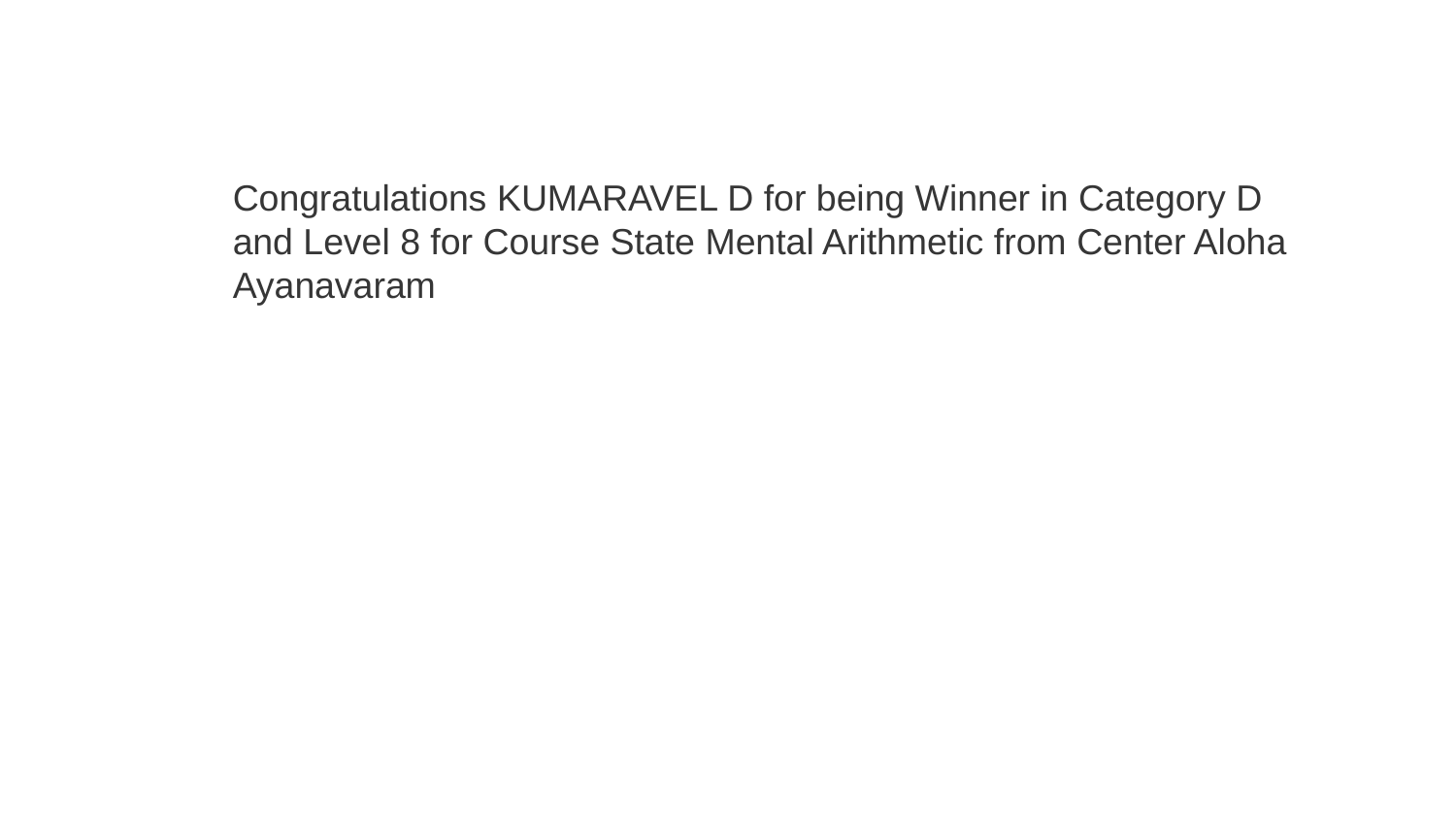

Congratulations KUMARAVEL D for being Winner in Category D and Level 8 for Course State Mental Arithmetic from Center Aloha Ayanavaram